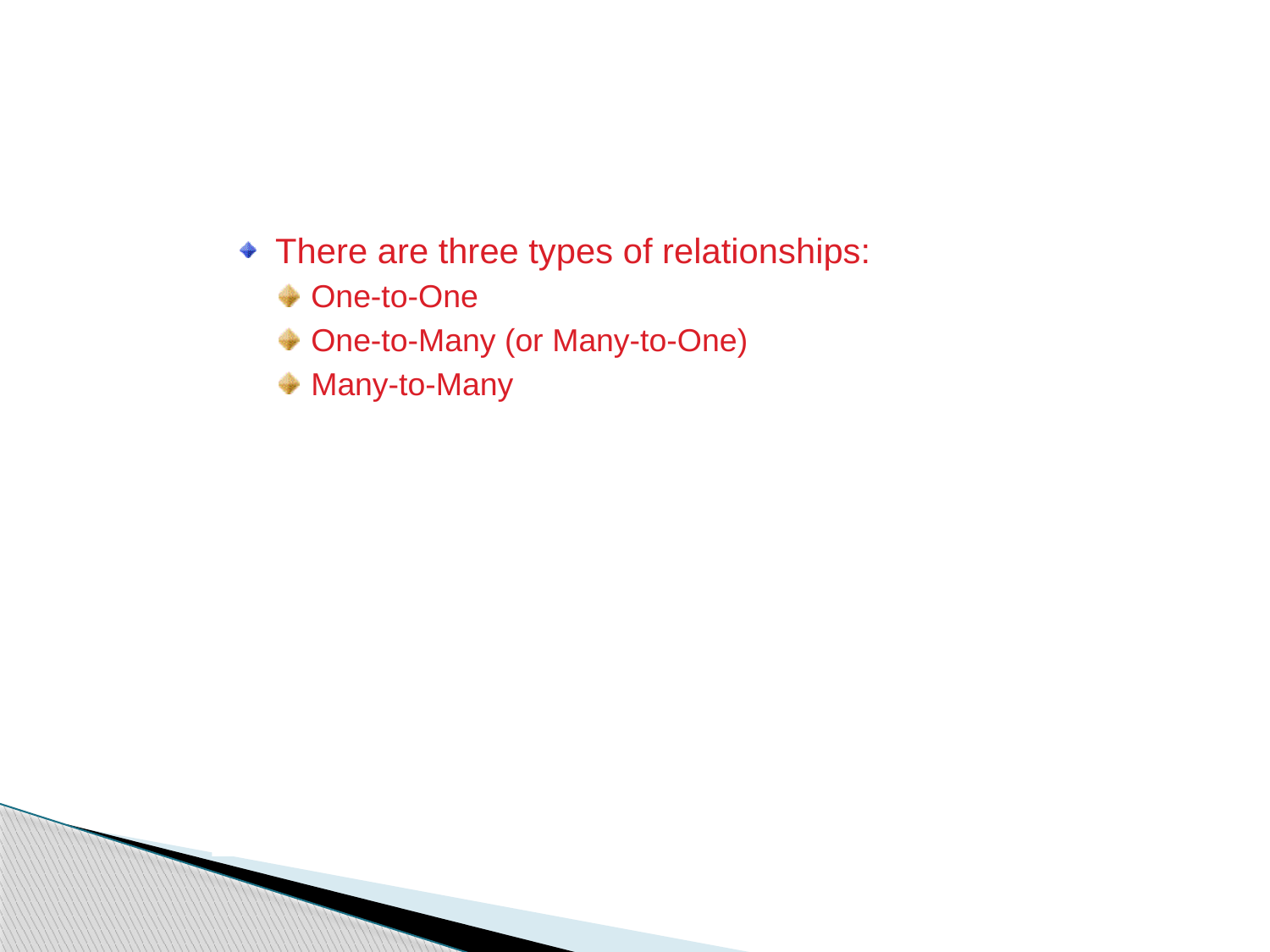

Types of Relationships
There are three types of relationships:
One-to-One
One-to-Many (or Many-to-One)
Many-to-Many